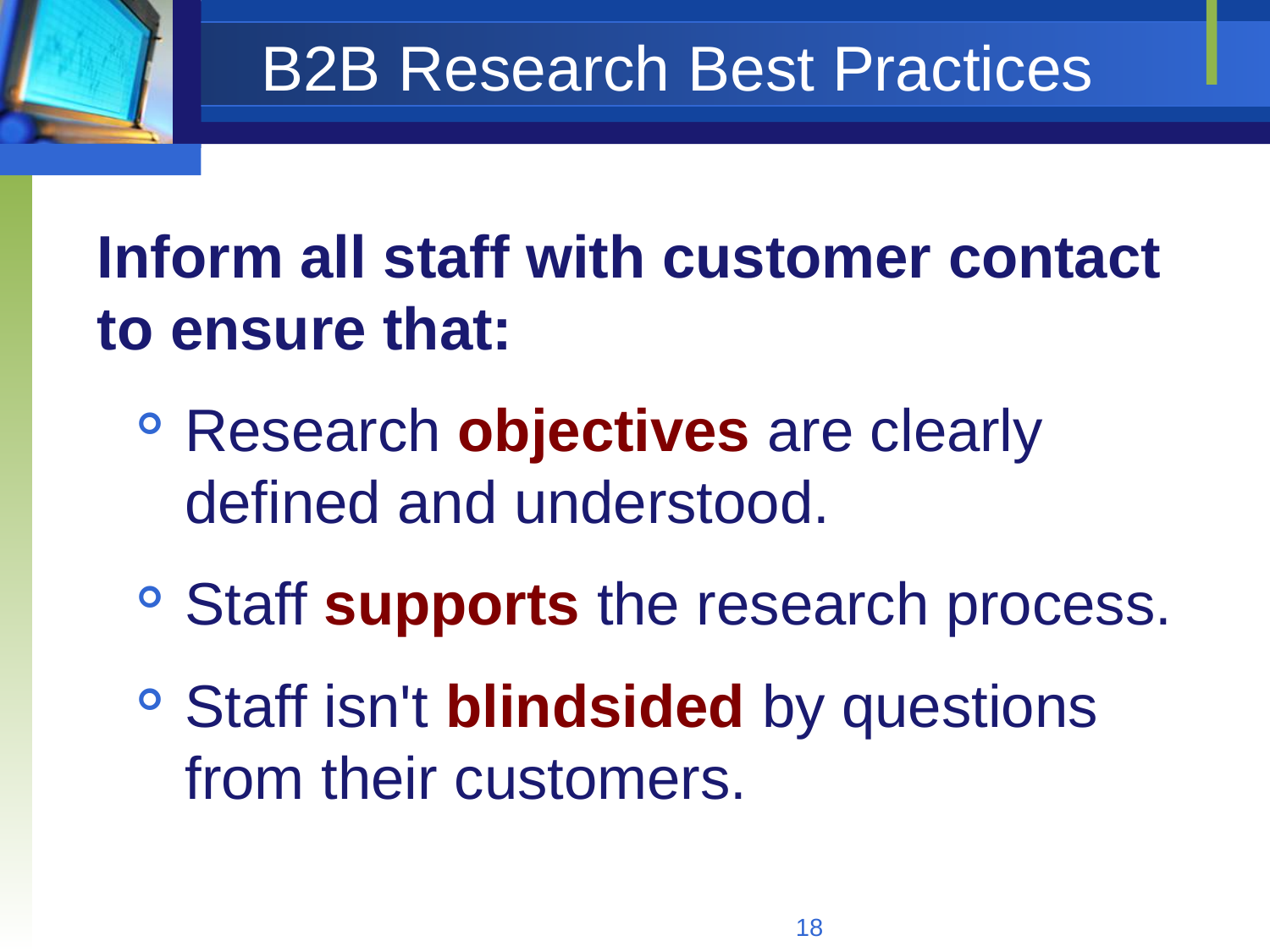

# B2B Research Best Practices
Inform all staff with customer contact to ensure that:
Research objectives are clearly defined and understood.
Staff supports the research process.
Staff isn't blindsided by questions from their customers.
18